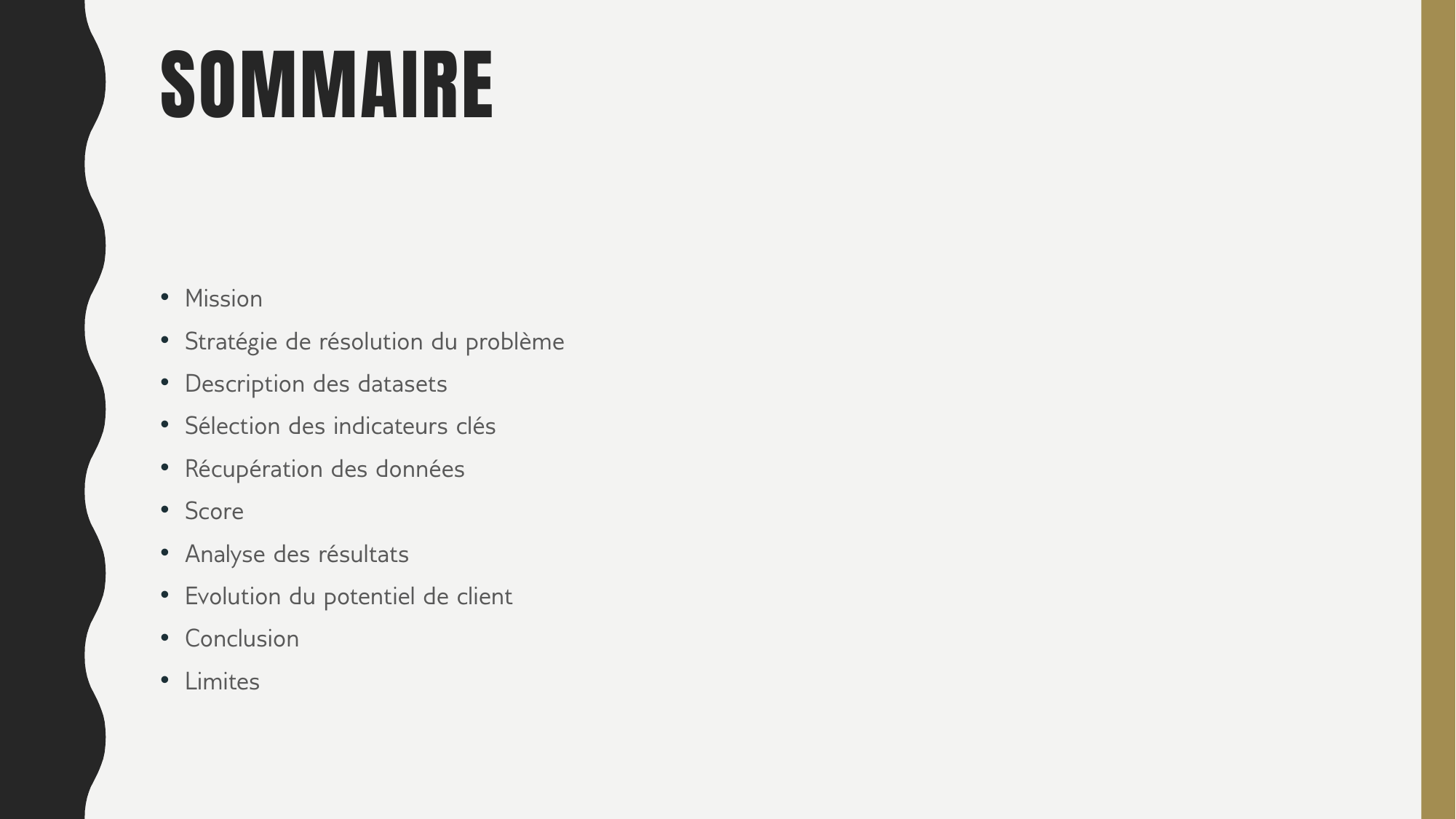

# Sommaire
Mission
Stratégie de résolution du problème
Description des datasets
Sélection des indicateurs clés
Récupération des données
Score
Analyse des résultats
Evolution du potentiel de client
Conclusion
Limites